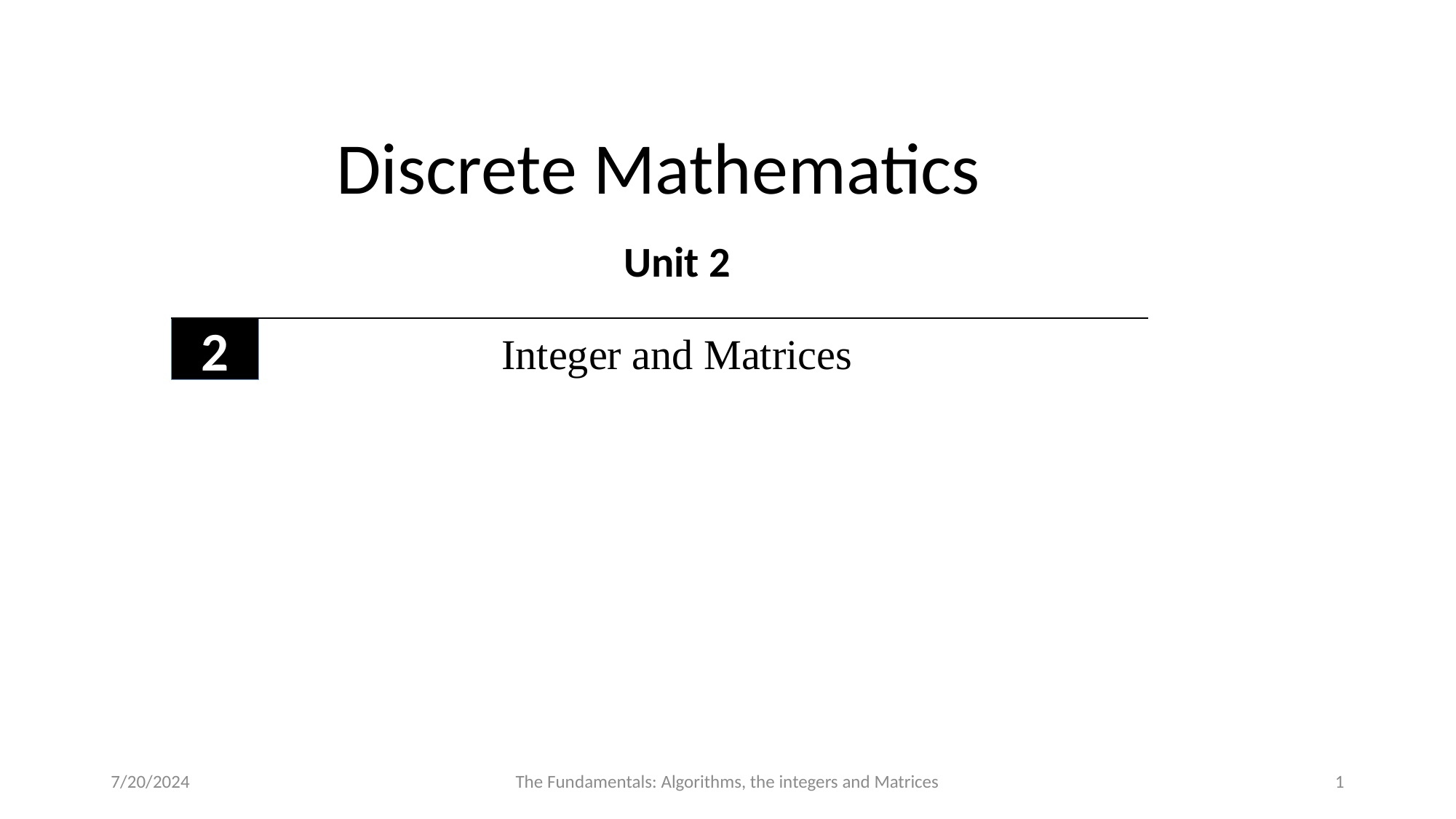

Discrete Mathematics
Unit 2
2
Integer and Matrices
7/20/2024
The Fundamentals: Algorithms, the integers and Matrices
1